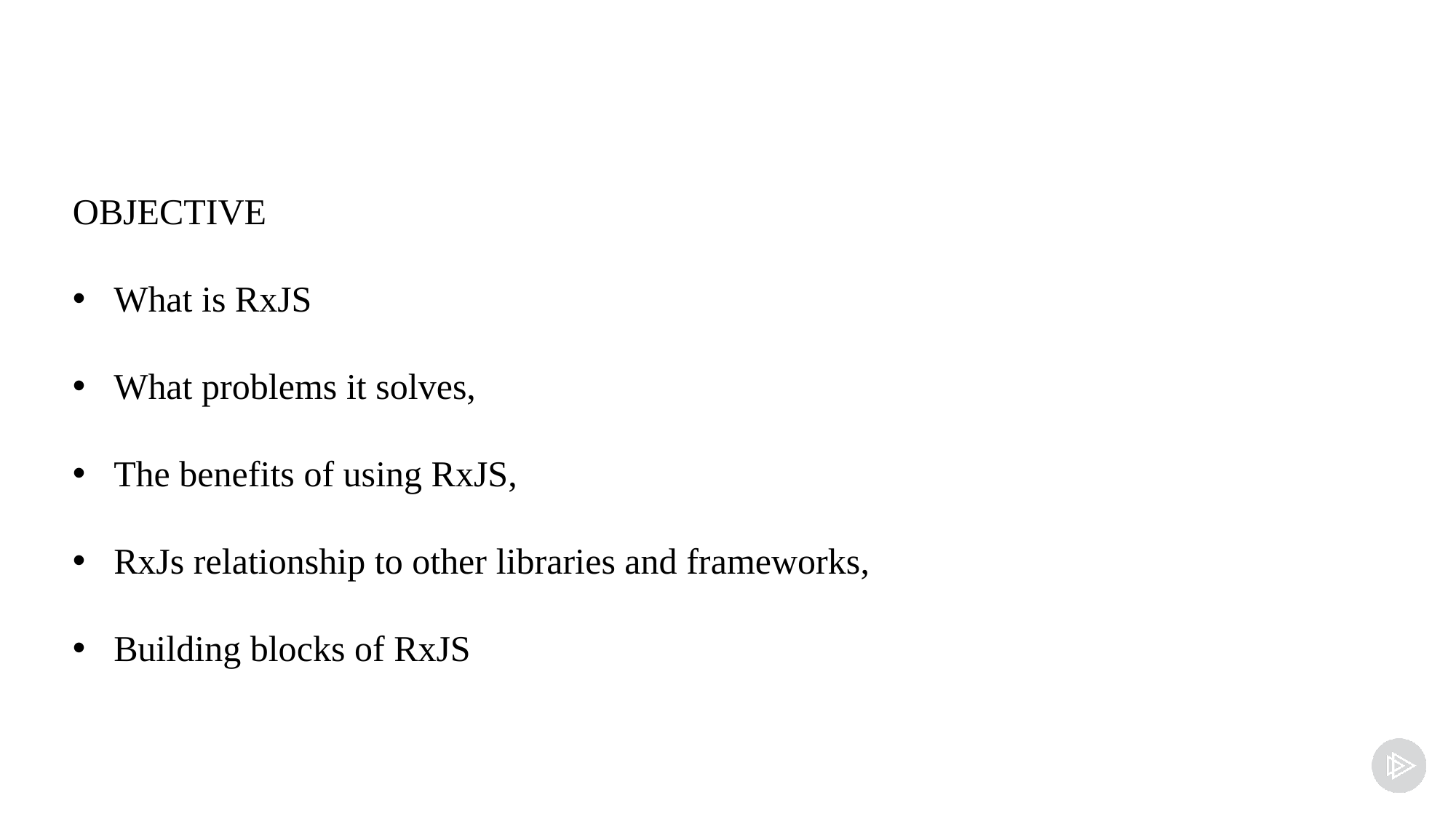

OBJECTIVE

What is RxJS

What problems it solves,

The benefits of using RxJS,

RxJs relationship to other libraries and frameworks,

Building blocks of RxJS